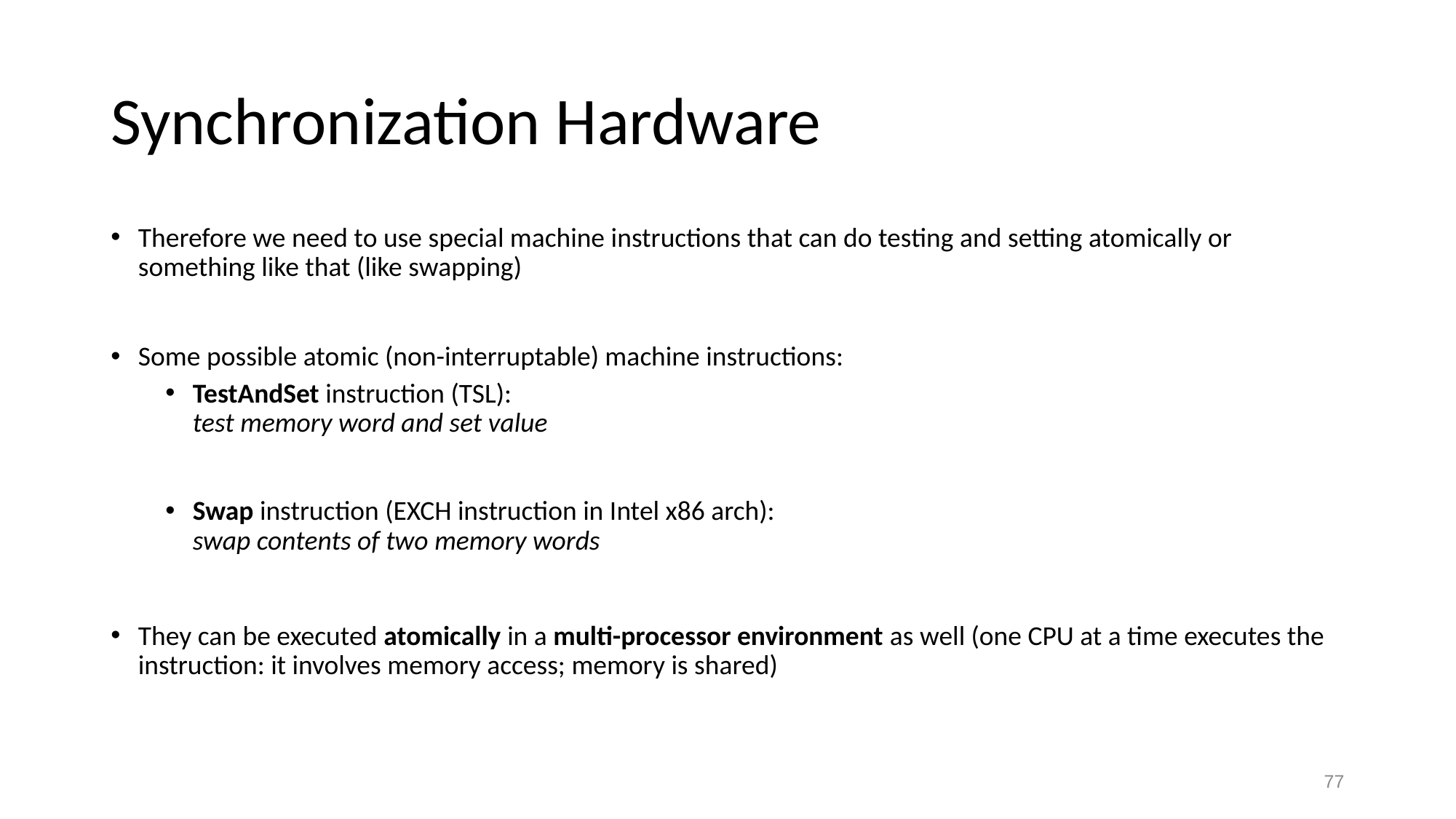

# Synchronization Hardware
Therefore we need to use special machine instructions that can do testing and setting atomically or something like that (like swapping)

Some possible atomic (non-interruptable) machine instructions:
TestAndSet instruction (TSL):
test memory word and set value

Swap instruction (EXCH instruction in Intel x86 arch):
swap contents of two memory words

They can be executed atomically in a multi-processor environment as well (one CPU at a time executes the instruction: it involves memory access; memory is shared)
77